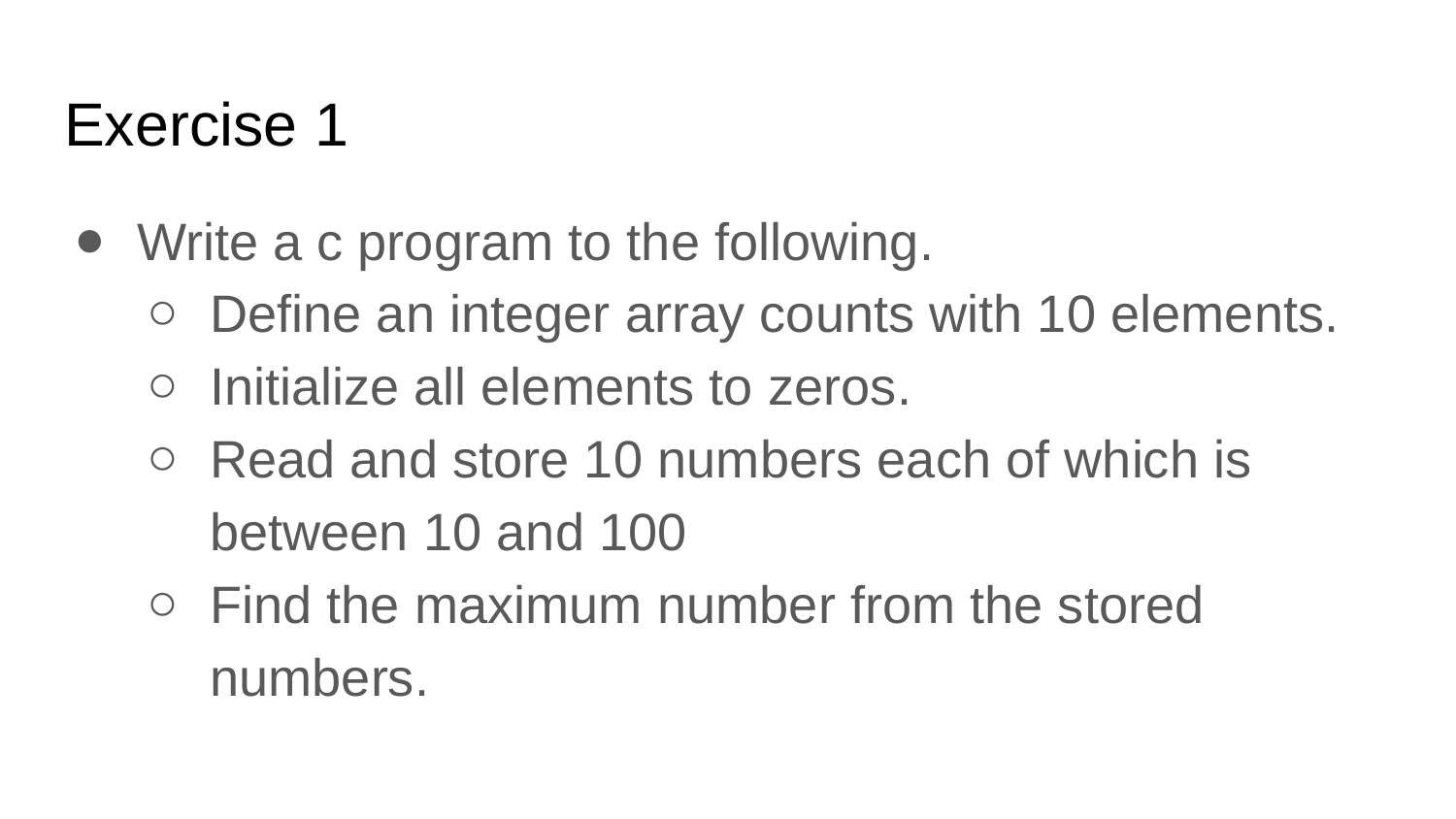

# Exercise 1
Write a c program to the following.
Define an integer array counts with 10 elements.
Initialize all elements to zeros.
Read and store 10 numbers each of which is between 10 and 100
Find the maximum number from the stored numbers.